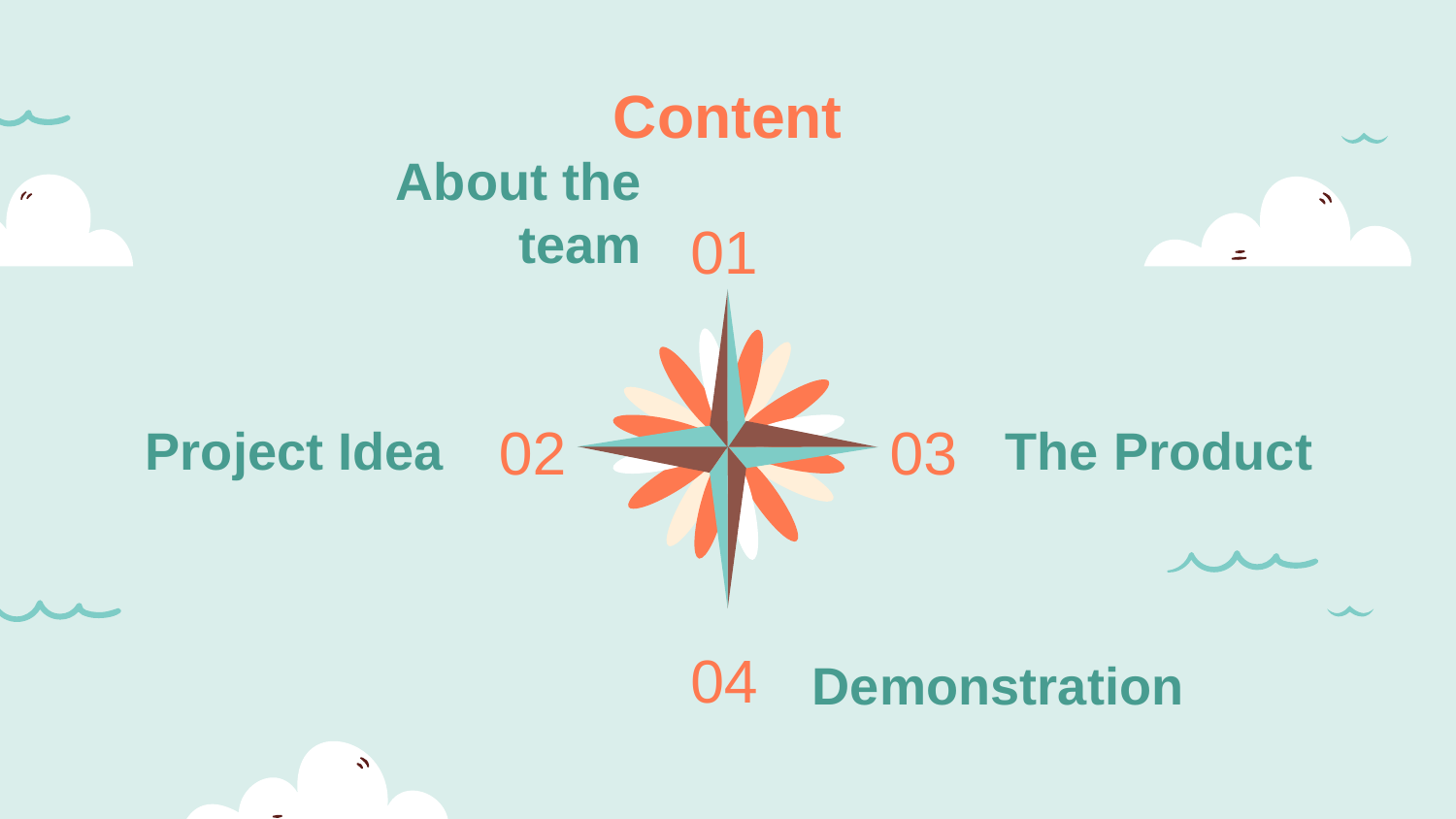

Content
About the team
01

02
03
Project Idea
# The Product
04
Demonstration